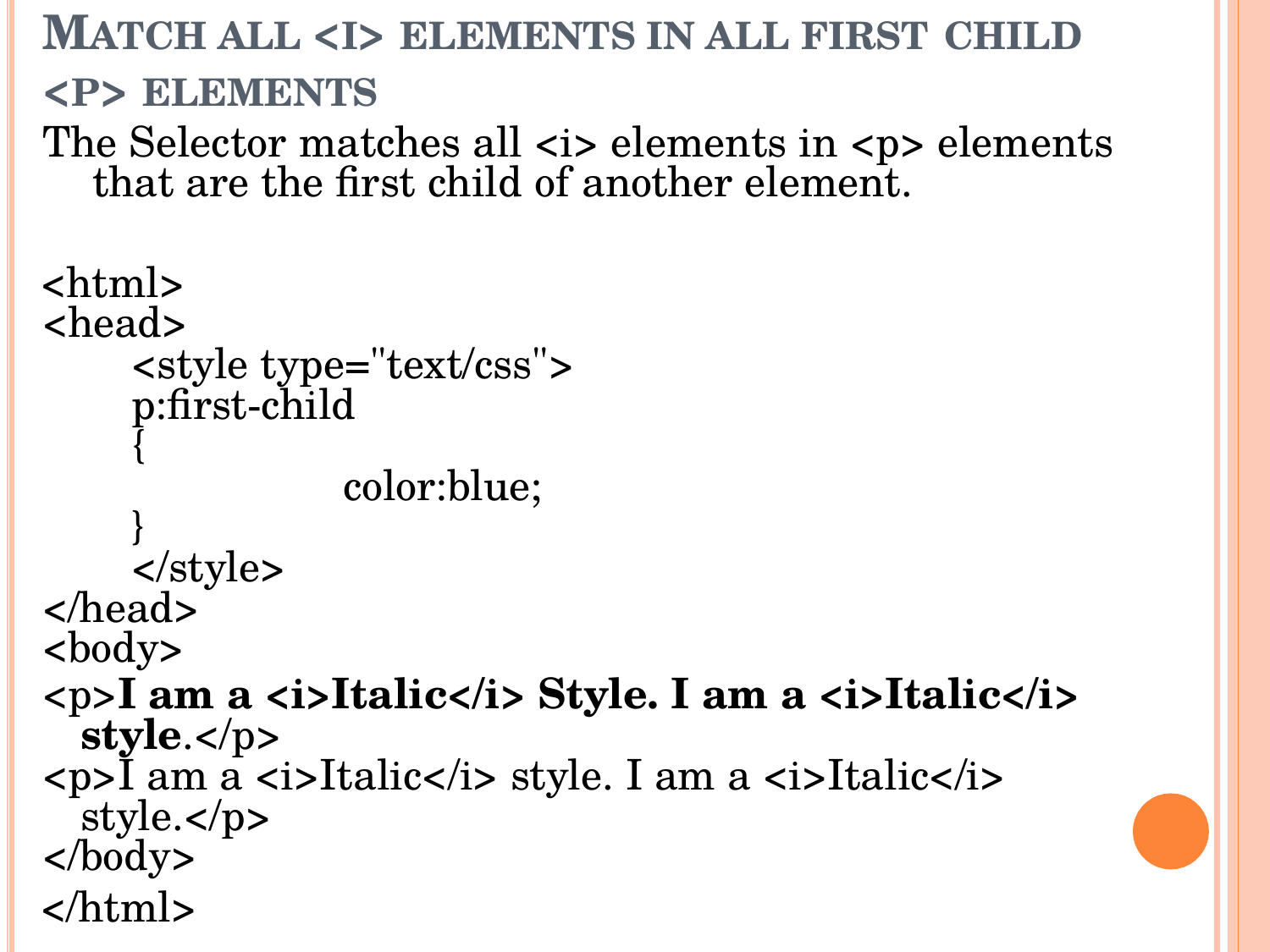

# MATCH ALL <I> ELEMENTS IN ALL FIRST CHILD
<P> ELEMENTS
The Selector matches all <i> elements in <p> elements  that are the first child of another element.

<html>
<head>
<style type="text/css">
p:first-child
{
color:blue;
}
</style>
</head>
<body>
<p>I am a <i>Italic</i> Style. I am a <i>Italic</i>  style.</p>
<p>I am a <i>Italic</i> style. I am a <i>Italic</i>  style.</p>
</body>
</html>